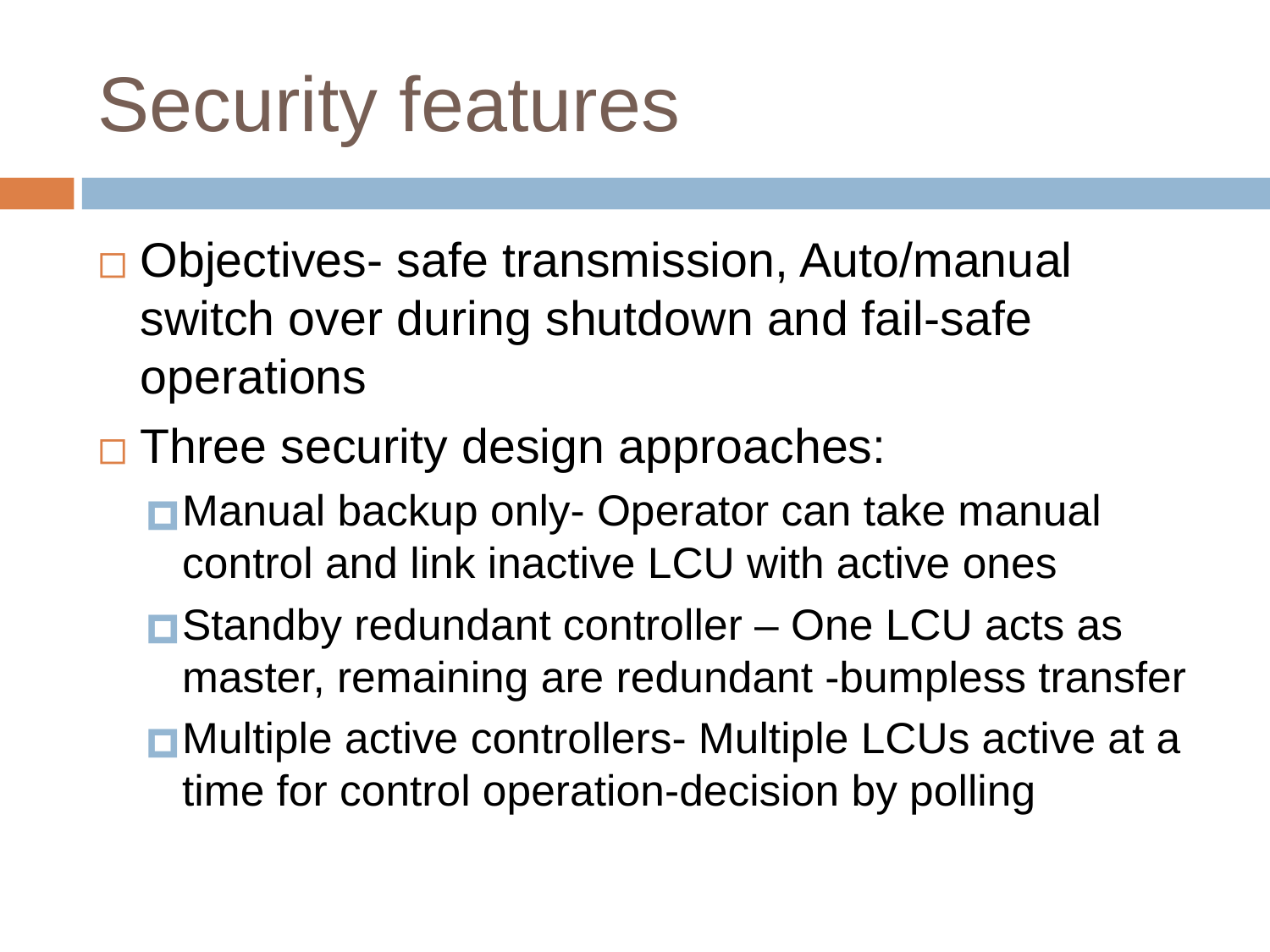

# Security features
Objectives- safe transmission, Auto/manual switch over during shutdown and fail-safe operations
Three security design approaches:
Manual backup only- Operator can take manual control and link inactive LCU with active ones
Standby redundant controller – One LCU acts as master, remaining are redundant -bumpless transfer
Multiple active controllers- Multiple LCUs active at a time for control operation-decision by polling